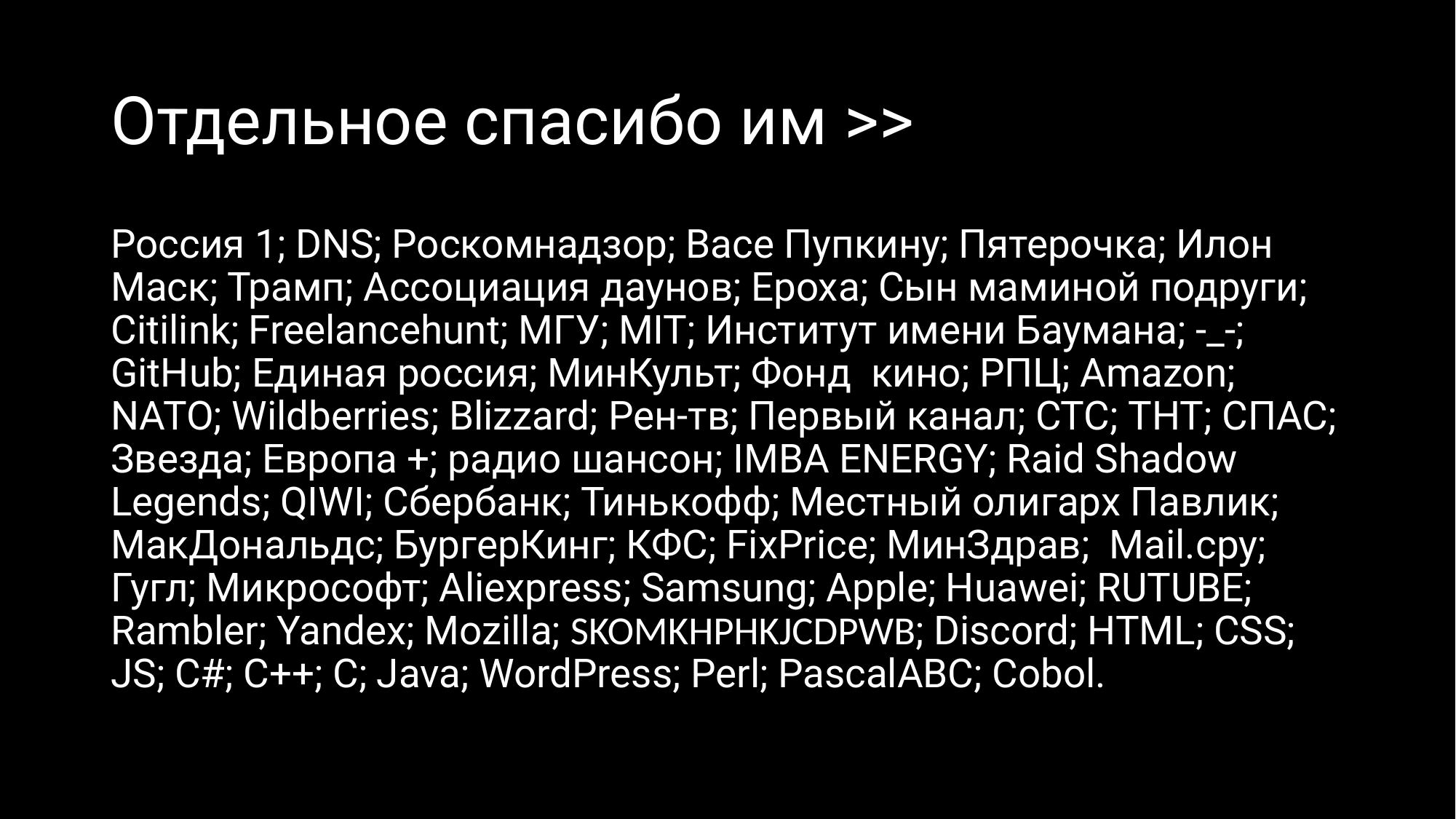

# Отдельное спасибо им >>
Россия 1; DNS; Роскомнадзор; Васе Пупкину; Пятерочка; Илон Маск; Трамп; Ассоциация даунов; Ероха; Сын маминой подруги; Citilink; Freelancehunt; МГУ; MIT; Институт имени Баумана; -_-; GitHub; Единая россия; МинКульт; Фонд  кино; РПЦ; Amazon; NATO; Wildberries; Blizzard; Рен-тв; Первый канал; СТС; ТНТ; CПАС; Звезда; Европа +; радио шансон; IMBA ENERGY; Raid Shadow Legends; QIWI; Сбербанк; Тинькофф; Местный олигарх Павлик; МакДональдс; БургерКинг; КФС; FixPrice; МинЗдрав;  Mail.сру; Гугл; Микрософт; Aliexpress; Samsung; Apple; Huawei; RUTUBE; Rambler; Yandex; Mozilla; SKOMKHPHKJCDPWB; Discord; HTML; CSS; JS; C#; C++; C; Java; WordPress; Perl; PascalABC; Cobol.